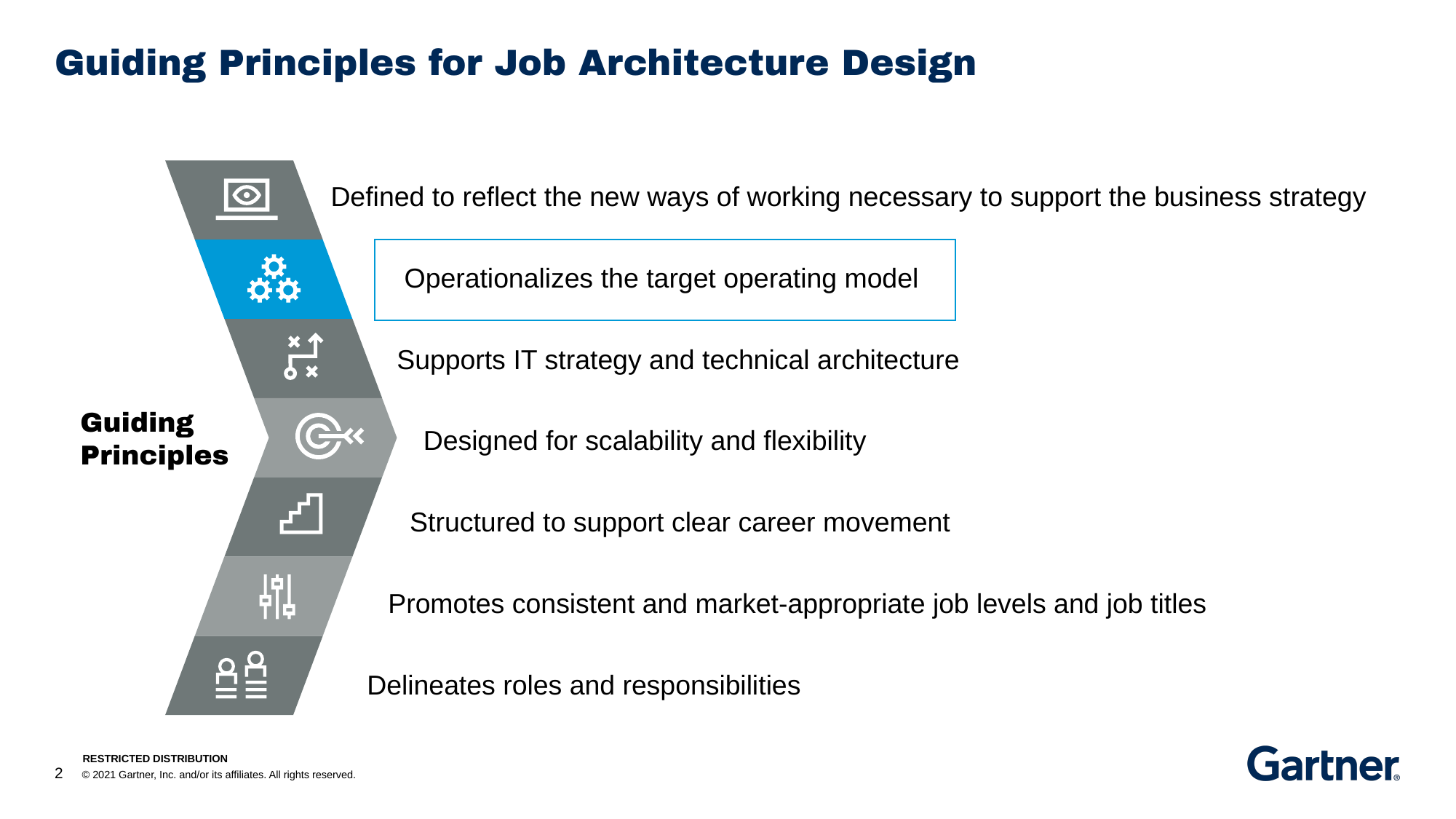

# Guiding Principles for Job Architecture Design

Defined to reflect the new ways of working necessary to support the business strategy

Operationalizes the target operating model

Supports IT strategy and technical architecture

Guiding Principles

Designed for scalability and flexibility

Structured to support clear career movement

Promotes consistent and market-appropriate job levels and job titles

Delineates roles and responsibilities